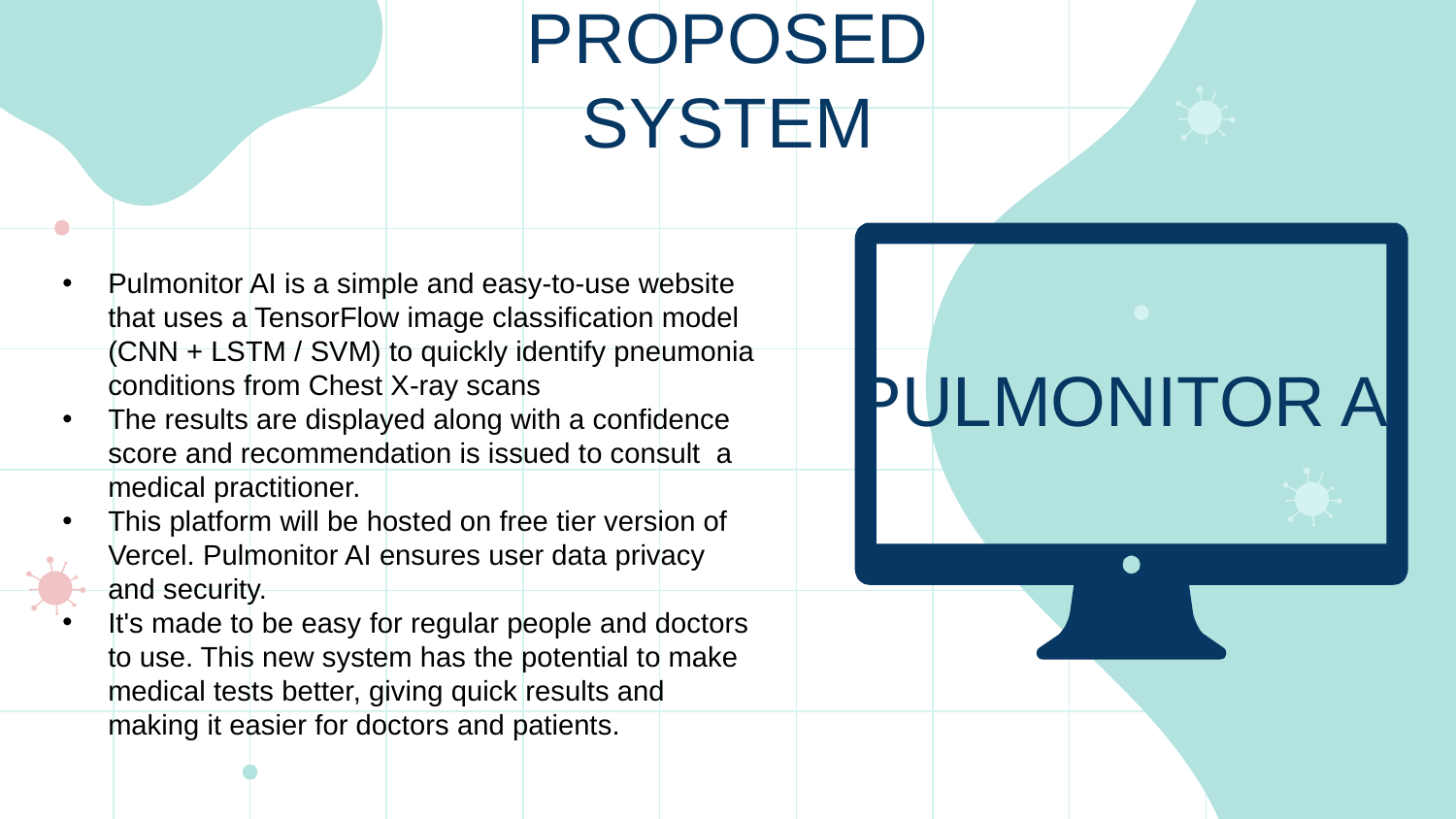

# PROPOSED SYSTEM

Pulmonitor AI is a simple and easy-to-use website that uses a TensorFlow image classification model (CNN + LSTM / SVM) to quickly identify pneumonia conditions from Chest X-ray scans
The results are displayed along with a confidence score and recommendation is issued to consult  a medical practitioner.
This platform will be hosted on free tier version of Vercel. Pulmonitor AI ensures user data privacy and security.
It's made to be easy for regular people and doctors to use. This new system has the potential to make medical tests better, giving quick results and making it easier for doctors and patients.
PULMONITOR AI